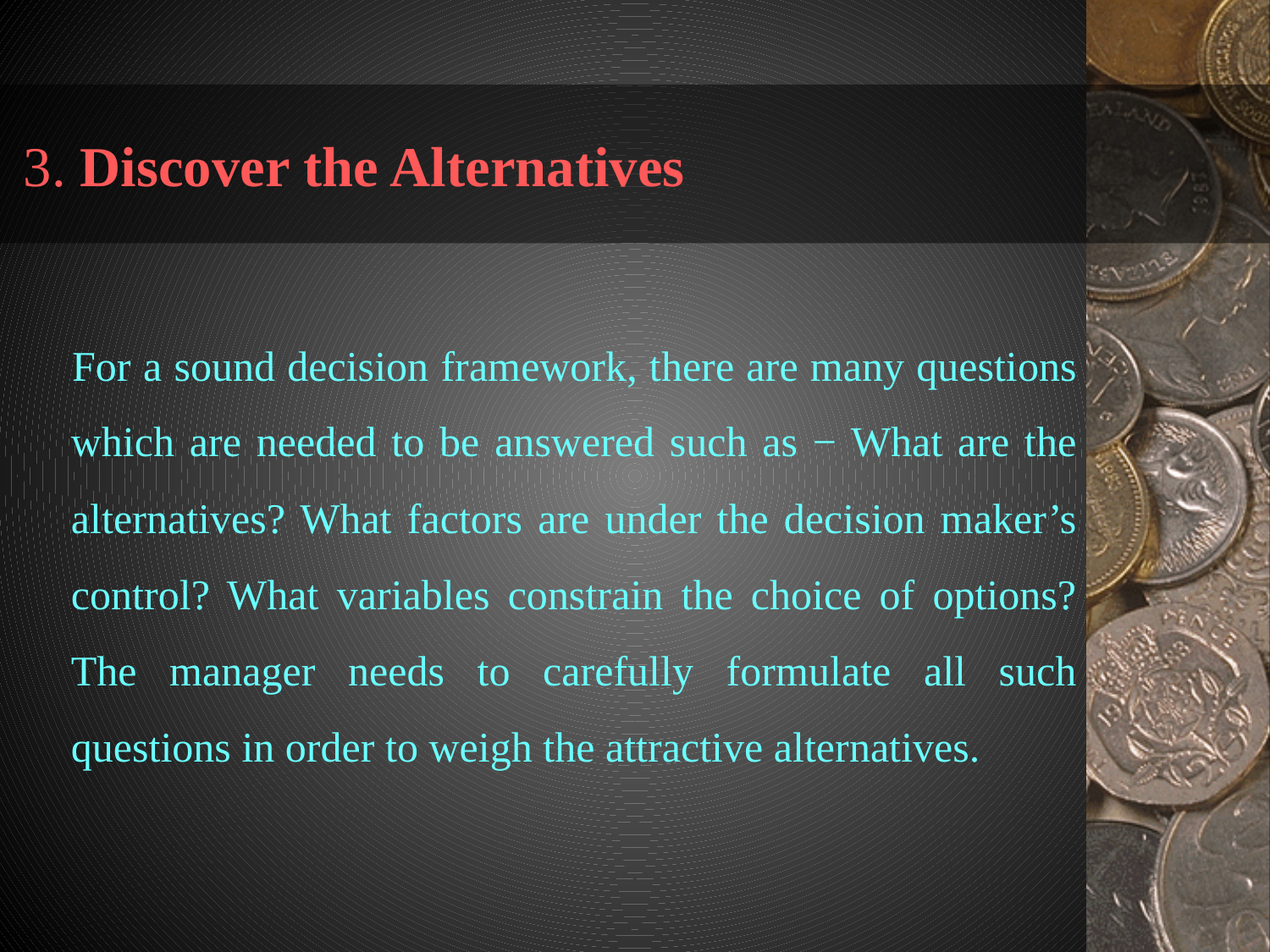

# 3. Discover the Alternatives
    For a sound decision framework, there are many questions which are needed to be answered such as − What are the alternatives? What factors are under the decision maker’s control? What variables constrain the choice of options? The manager needs to carefully formulate all such questions in order to weigh the attractive alternatives.